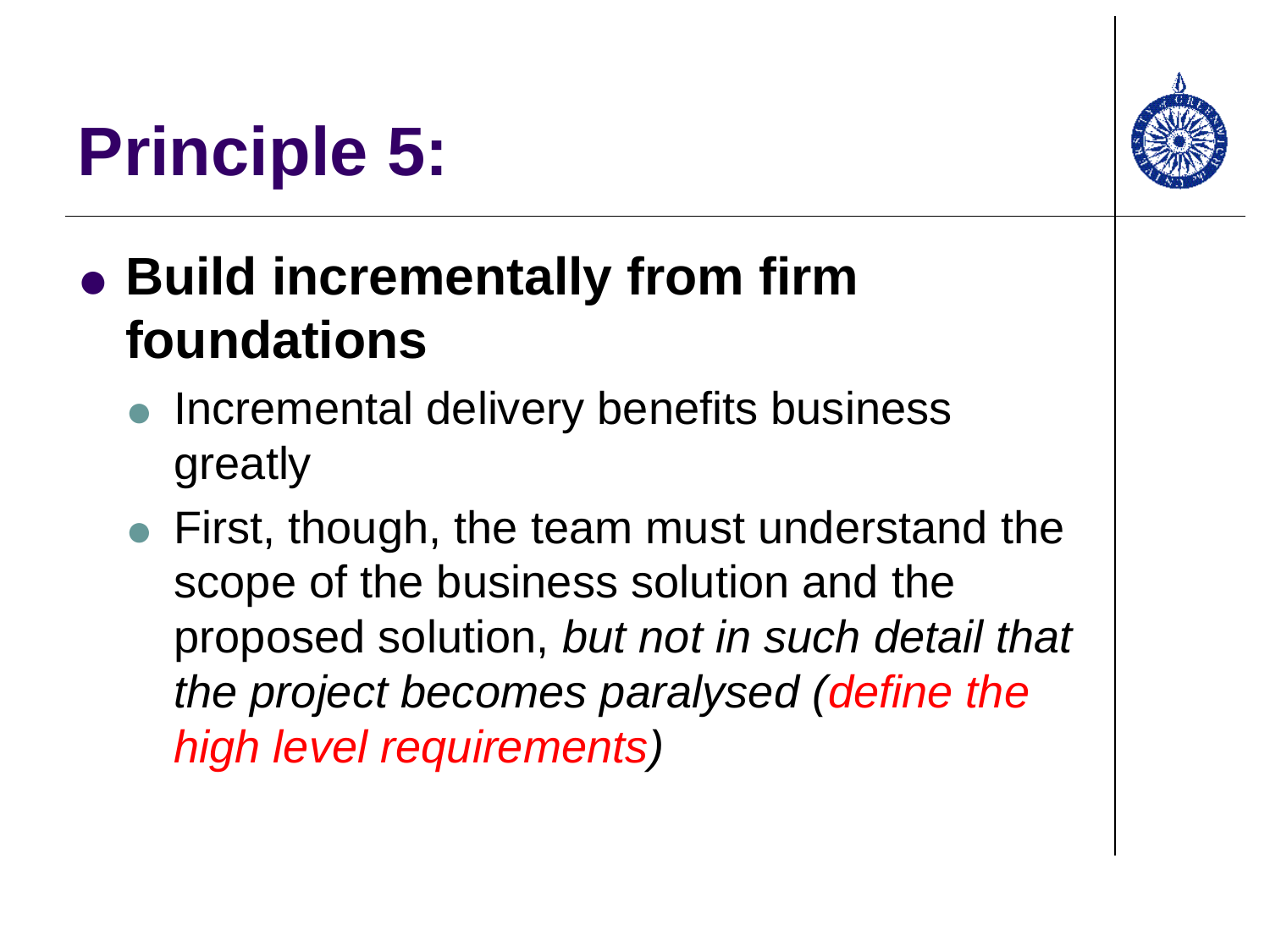

# Principle 5:
Build incrementally from firm foundations
Incremental delivery benefits business greatly
First, though, the team must understand the scope of the business solution and the proposed solution, but not in such detail that the project becomes paralysed (define the high level requirements)